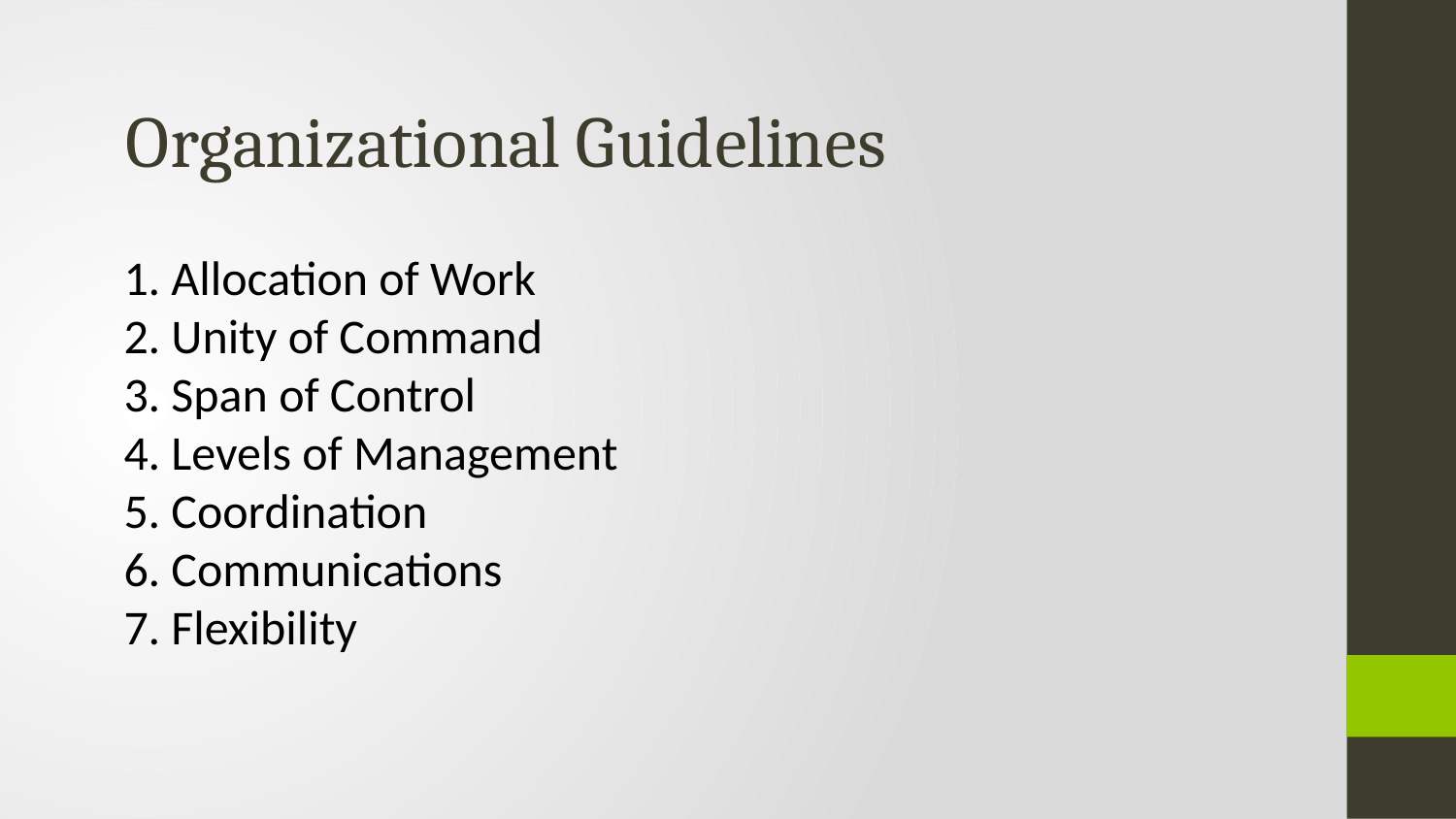

# Organizational Guidelines
1. Allocation of Work
2. Unity of Command
3. Span of Control
4. Levels of Management
5. Coordination
6. Communications
7. Flexibility